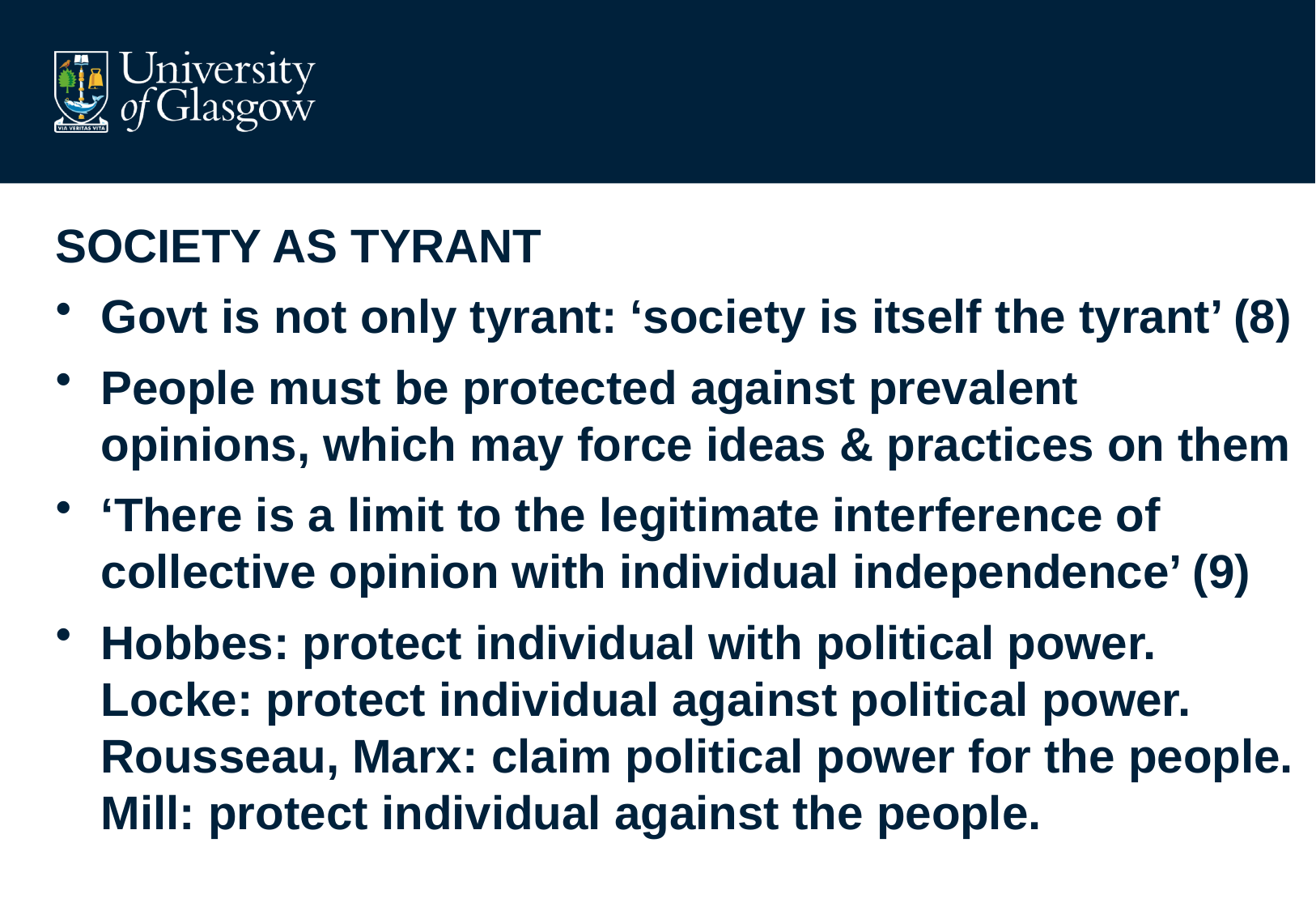

#
SOCIETY AS TYRANT
Govt is not only tyrant: ‘society is itself the tyrant’ (8)
People must be protected against prevalent opinions, which may force ideas & practices on them
‘There is a limit to the legitimate interference of collective opinion with individual independence’ (9)
Hobbes: protect individual with political power. Locke: protect individual against political power. Rousseau, Marx: claim political power for the people. Mill: protect individual against the people.